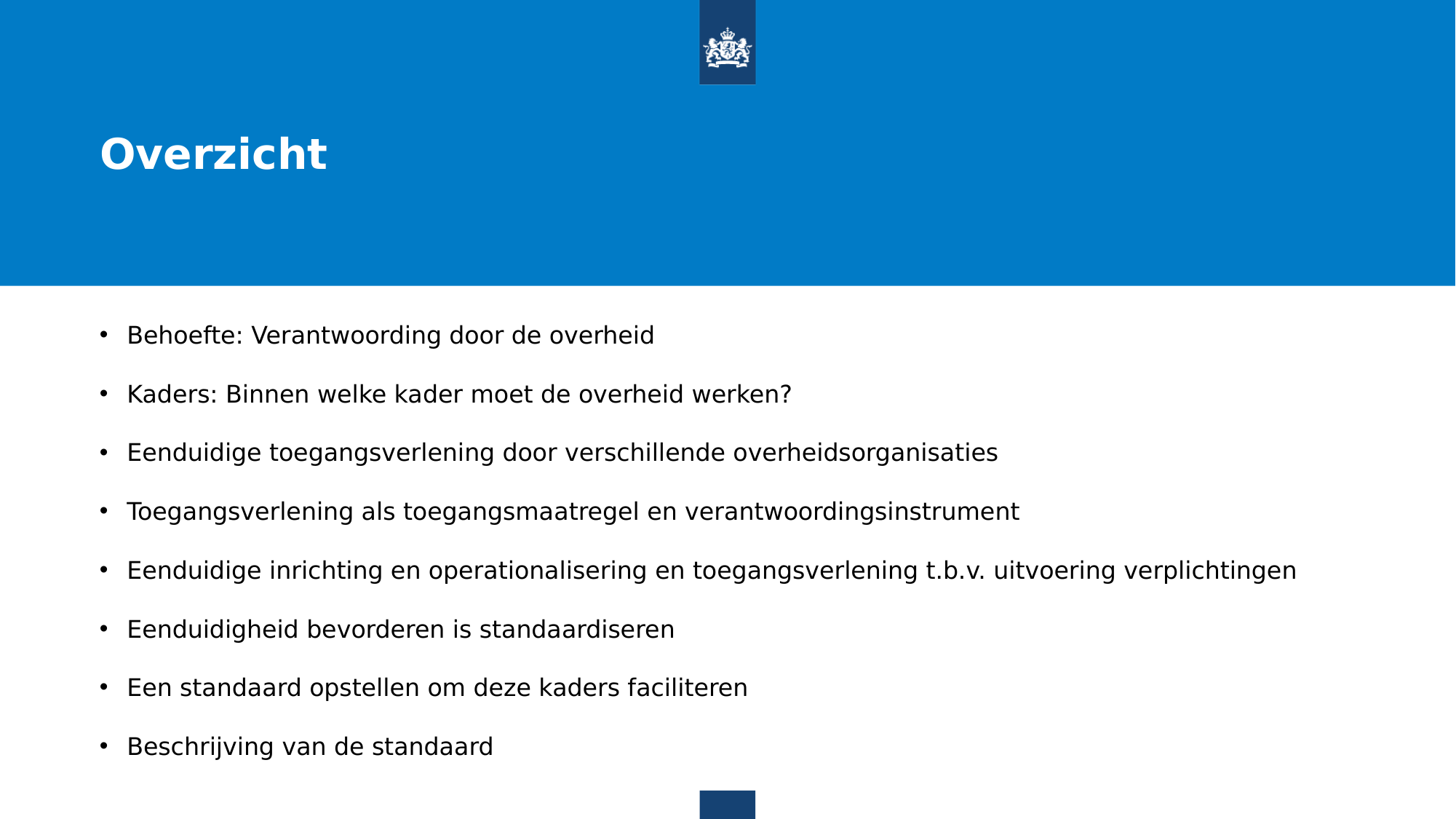

Overzicht
Behoefte: Verantwoording door de overheid
Kaders: Binnen welke kader moet de overheid werken?
Eenduidige toegangsverlening door verschillende overheidsorganisaties
Toegangsverlening als toegangsmaatregel en verantwoordingsinstrument
Eenduidige inrichting en operationalisering en toegangsverlening t.b.v. uitvoering verplichtingen
Eenduidigheid bevorderen is standaardiseren
Een standaard opstellen om deze kaders faciliteren
Beschrijving van de standaard